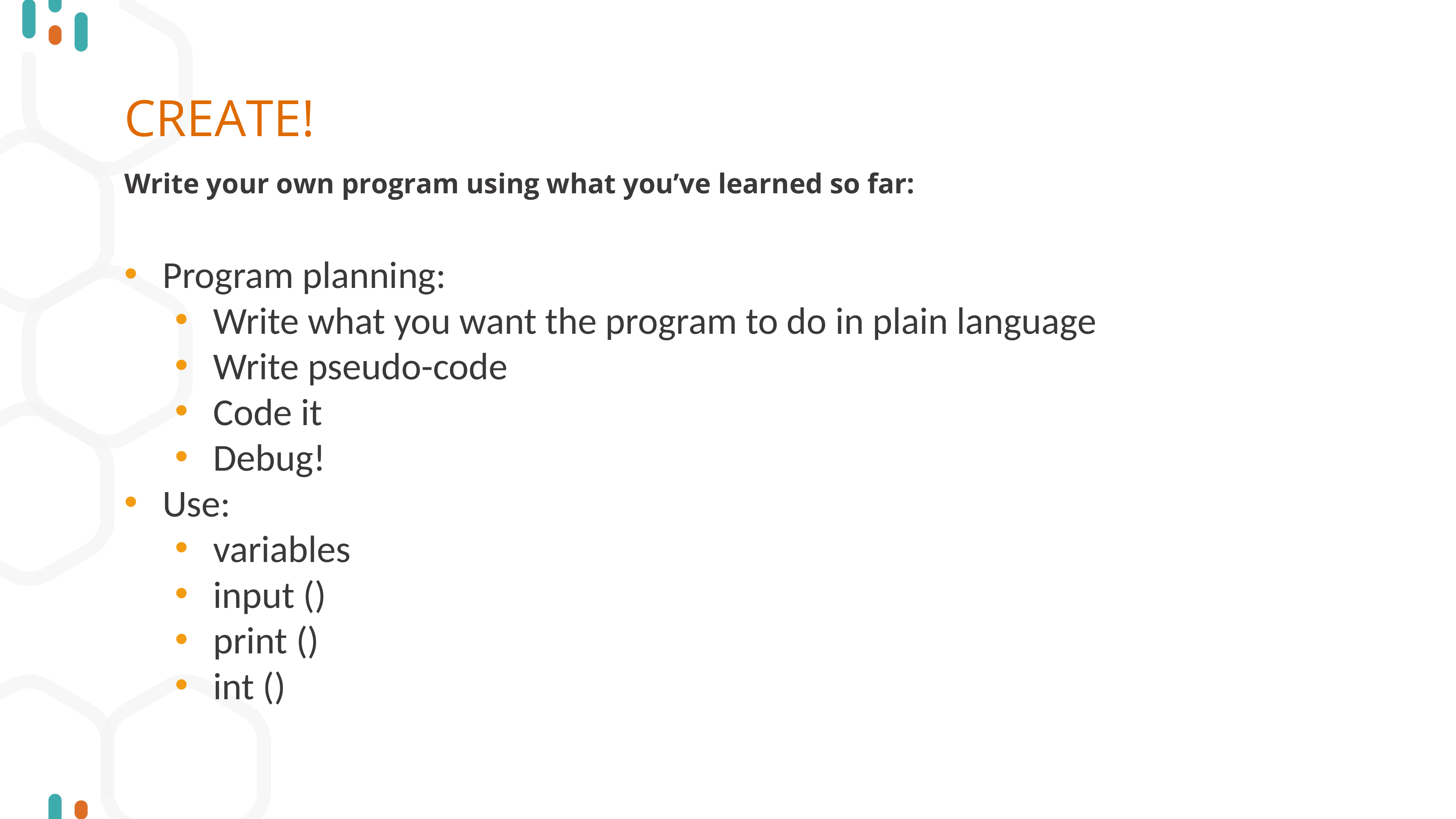

# CREATE!
Write your own program using what you’ve learned so far:
Program planning:
Write what you want the program to do in plain language
Write pseudo-code
Code it
Debug!
Use:
variables
input ()
print ()
int ()